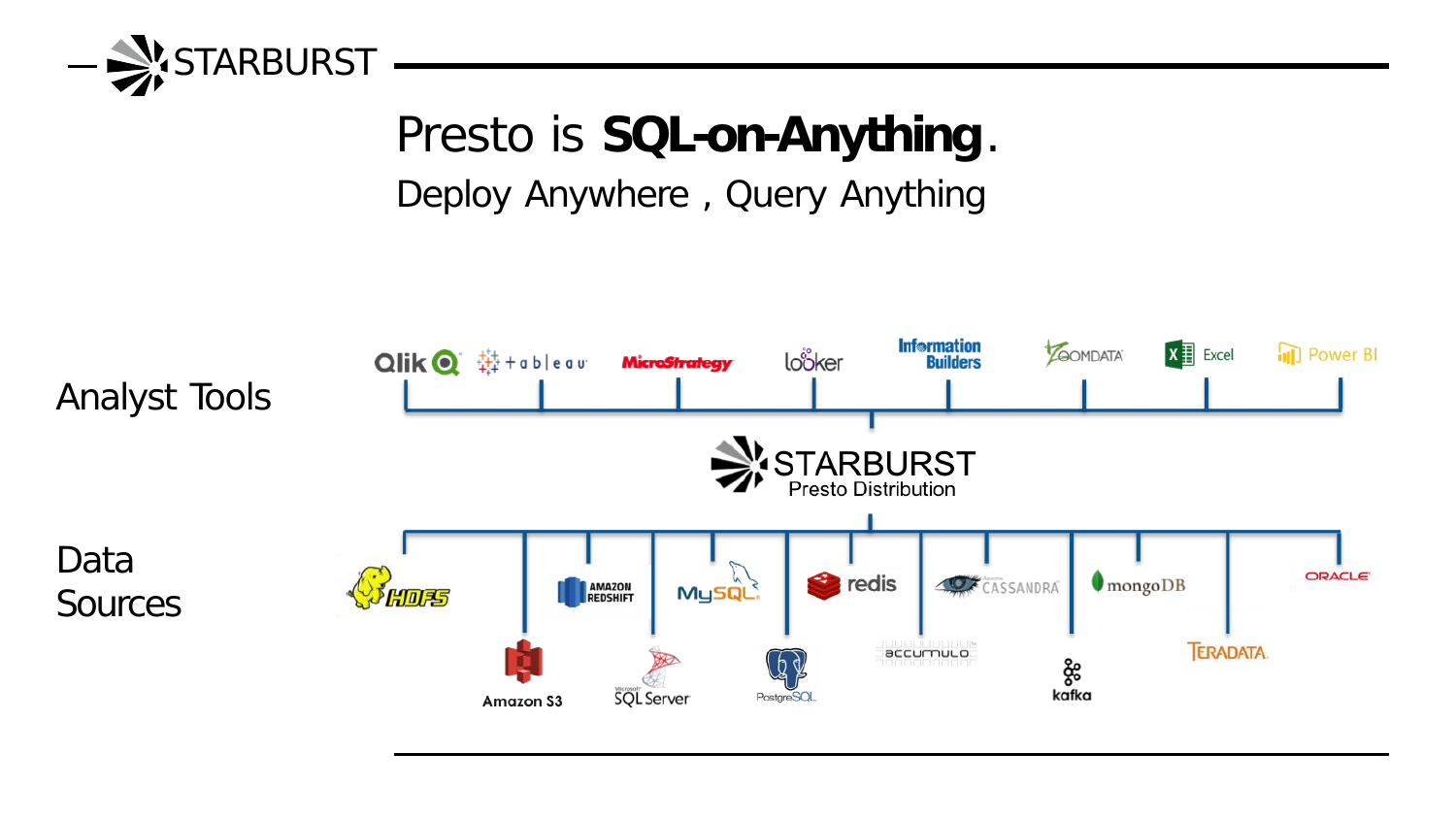

# STARBURST
Presto is SQL-on-Anything.
Deploy Anywhere , Query Anything

Analyst Tools
Data Sources